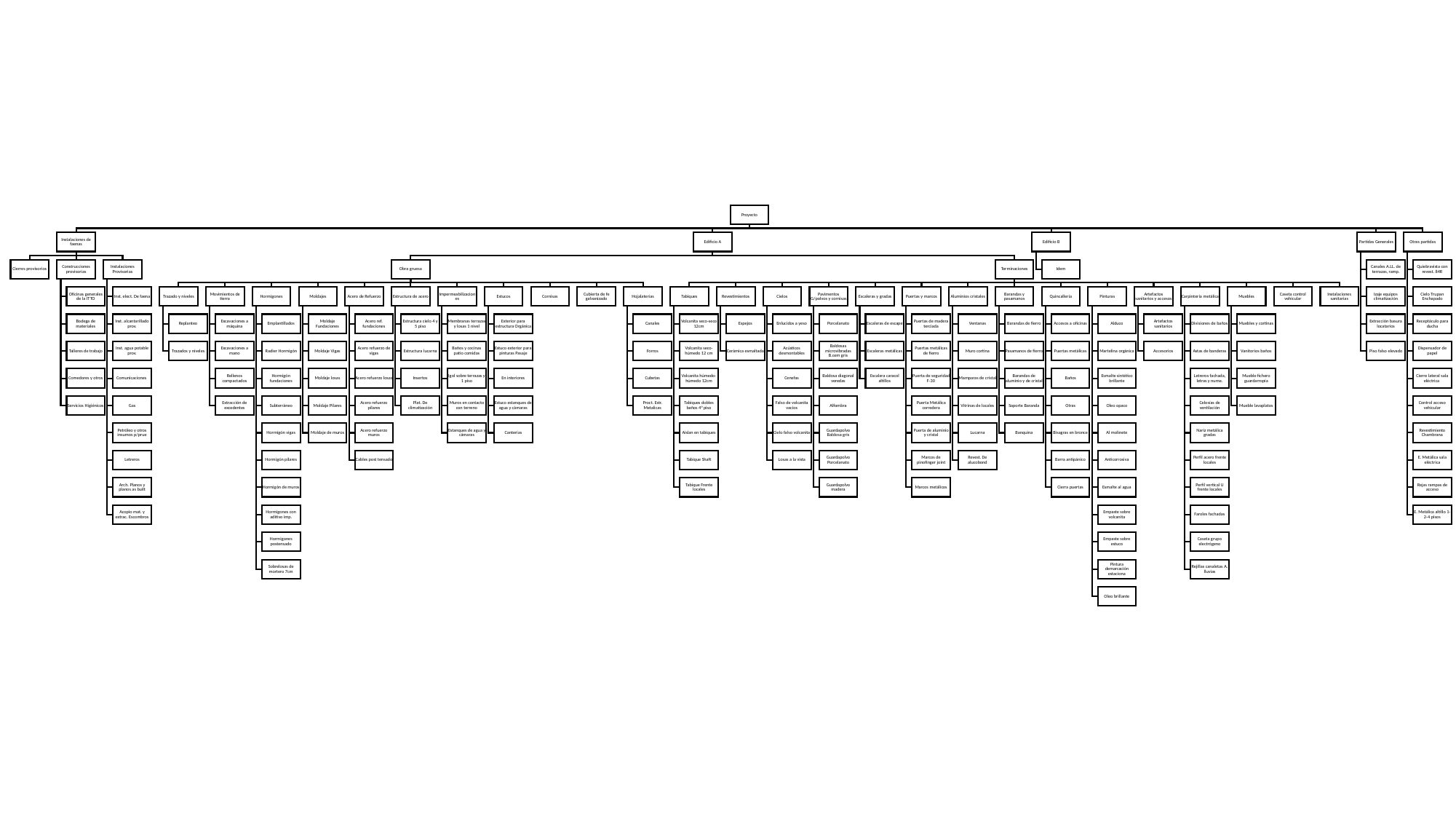

Proyecto
Instalaciones de faenas
Cierres provisorios
Construcciones provisorias
Oficinas generales de la ITTO
Bodega de materiales
Talleres de trabajo
Comedores y otros
Servicios Higiénicos
Instalaciones Provisorias
Inst. elect. De faena
Inst. alcantarillado prov.
Inst. agua potable prov.
Comunicaciones
Gas
Petróleo y otros insumos p/prue
Letreros
Arch. Planos y planos as built
Acopio mat. y extrac. Escombros
Edificio A
Obra gruesa
Trazado y niveles
Replanteo
Trazados y niveles
Movimientos de tierra
Excavaciones a máquina
Excavaciones a mano
Rellenos compactados
Extracción de excedentes
Hormigones
Emplantillados
Radier Hormigón
Hormigón fundaciones
Subterráneo
Hormigón vigas
Hormigón pilares
Hormigón de muros
Hormigones con aditivo imp.
Hormigones postensado
Sobrelosas de mortero 7cm
Moldajes
Moldaje Fundaciones
Moldaje Vigas
Moldaje losas
Moldaje Pilares
Moldaje de muros
Acero de Refuerzo
Acero ref. fundaciones
Acero refuerzo de vigas
Acero refuerzo losas
Acero refuerzo pilares
Acero refuerzo muros
Cables post tensado
Estructura de acero
Estructura cielo 4 y 5 piso
Estructura lucarna
Insertos
Plat. De climatización
Impermeabilizaciones
Membranas terrazas y losas 1 nivel
Baños y cocinas patio comidas
Igol sobre terrazas y 1 piso
Muros en contacto con terreno
Estanques de agua y cámaras
Estucos
Exterior para estructura Orgánica
Estuco exterior para pinturas Pasaje
En interiores
Estuco estanques de agua y cámaras
Canterías
Cornisas
Cubierta de fe galvanizado
Hojalaterias
Canales
Forros
Cubetas
Proct. Estr. Metalicas
Terminaciones
Tabiques
Volcanita seco-seco 12cm
Volcanita seco-húmedo 12 cm
Volcanita húmedo-húmedo 12cm
Tabiques dobles baños 4° piso
Aislan en tabiques
Tabique Shaft
Tabique Frente locales
Revestimientos
Espejos
Cerámica esmaltada
Cielos
Enlucidos a yeso
Acústicos desmontables
Cenefas
Falso de volcanita vacios
Cielo falso volcanita
Losas a la vista
Pavimentos G/polvos y cornisas
Porcelanato
Baldosas microvibradas B.cem gris
Baldosa diagonal veredas
Alfombra
Guardapolvo Baldosa gris
Guardapolvo Porcelanato
Guardapolvo madera
Escaleras y gradas
Escaleras de escape
Escaleras metálicas
Escalera caracol altillos
Puertas y marcos
Puertas de madera terciada
Puertas metálicas de fierro
Puerta de seguridad F-30
Puerta Metálica corredera
Puerta de aluminio y cristal
Marcos de pinofinger joint
Marcos metálicos
Aluminios cristales
Ventanas
Muro cortina
Mamparas de cristal
Vitrinas de locales
Lucarna
Revest. De alucobond
Barandas y pasamanos
Barandas de fierro
Pasamanos de fierro
Barandas de aluminio y de cristal
Soporte Baranda
Banquina
Quincallería
Accesos a oficinas
Puertas metálicas
Baños
Otras
Bisagras en bronce
Barra antipánico
Cierra puertas
Pinturas
Alduco
Martelina orgánica
Esmalte sintético brillante
Oleo opaco
Al molinete
Anticorrosiva
Esmalte al agua
Empaste sobre volcanita
Empaste sobre estuco
Pintura demarcación estaciona
Oleo brillante
Artefactos sanitarios y accesos
Artefactos sanitarios
Accesorios
Carpintería metálica
Divisiones de baños
Astas de banderas
Letreros fachada, letras y nume.
Celosías de ventilación
Nariz metálica gradas
Perfil acero frente locales
Perfil vertical U frente locales
Faroles fachadas
Caseta grupo electrógeno
Rejillas canaletas A. lluvias
Muebles
Muebles y cortinas
Vanitorios baños
Mueble fichero guardarropía
Mueble lavaplatos
Caseta control vehicular
Instalaciones sanitarias
Edificio B
Idem
Partidas Generales
Canales A.LL. de terrazas, ramp.
Izaje equipos climatización
Extracción basura locatarios
Piso falso elevado
Otras partidas
Quiebravista con revest. 84R
Cielo Trupan Enchapado
Receptáculo para ducha
Dispensador de papel
Cierre lateral sala eléctrica
Control acceso vehicular
Revestimiento Chambrana
E. Metálica sala eléctrica
Rejas rampas de acceso
E. Metálica altillo 1-2-4 pisos